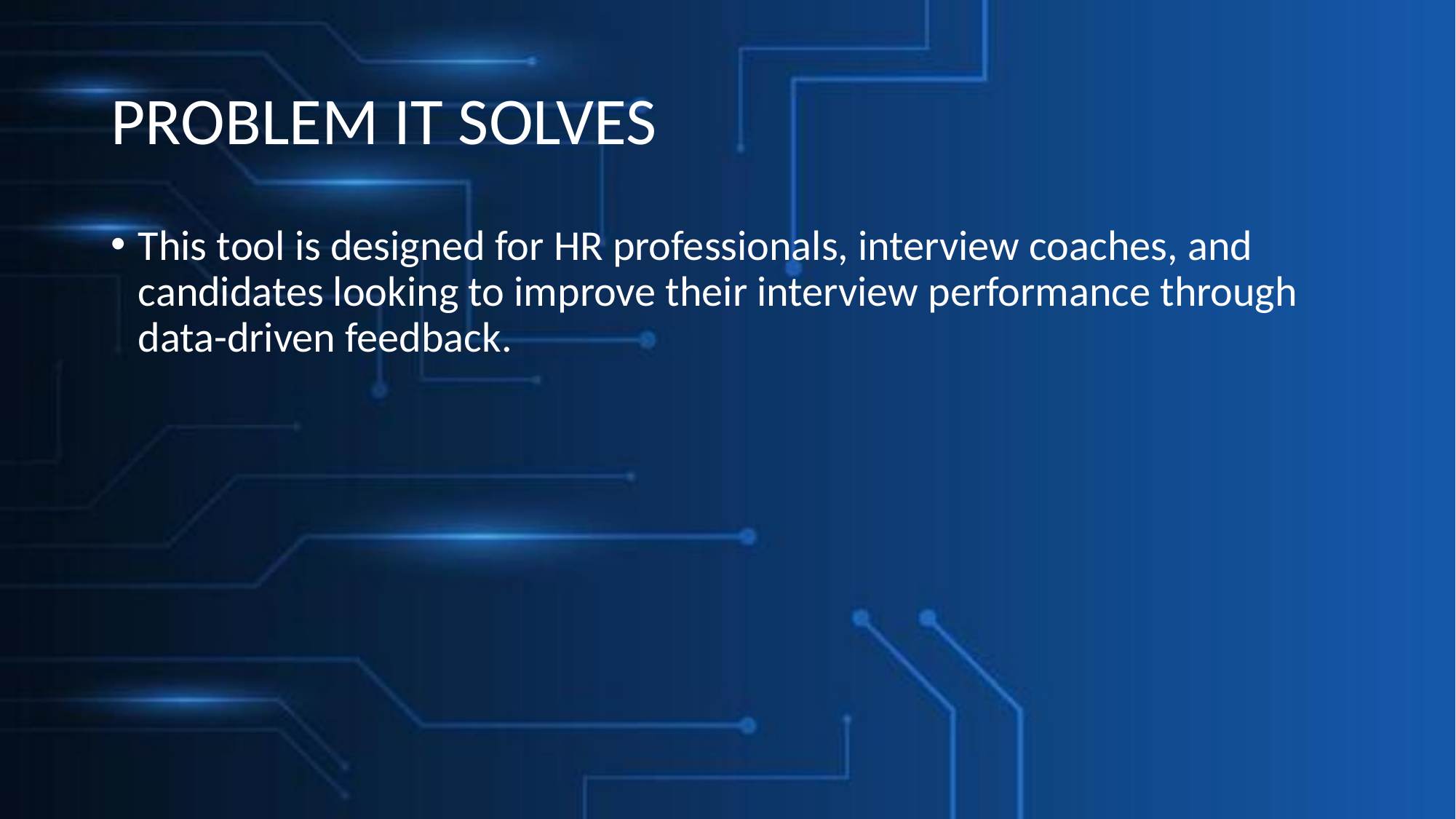

# PROBLEM IT SOLVES
This tool is designed for HR professionals, interview coaches, and candidates looking to improve their interview performance through data-driven feedback.